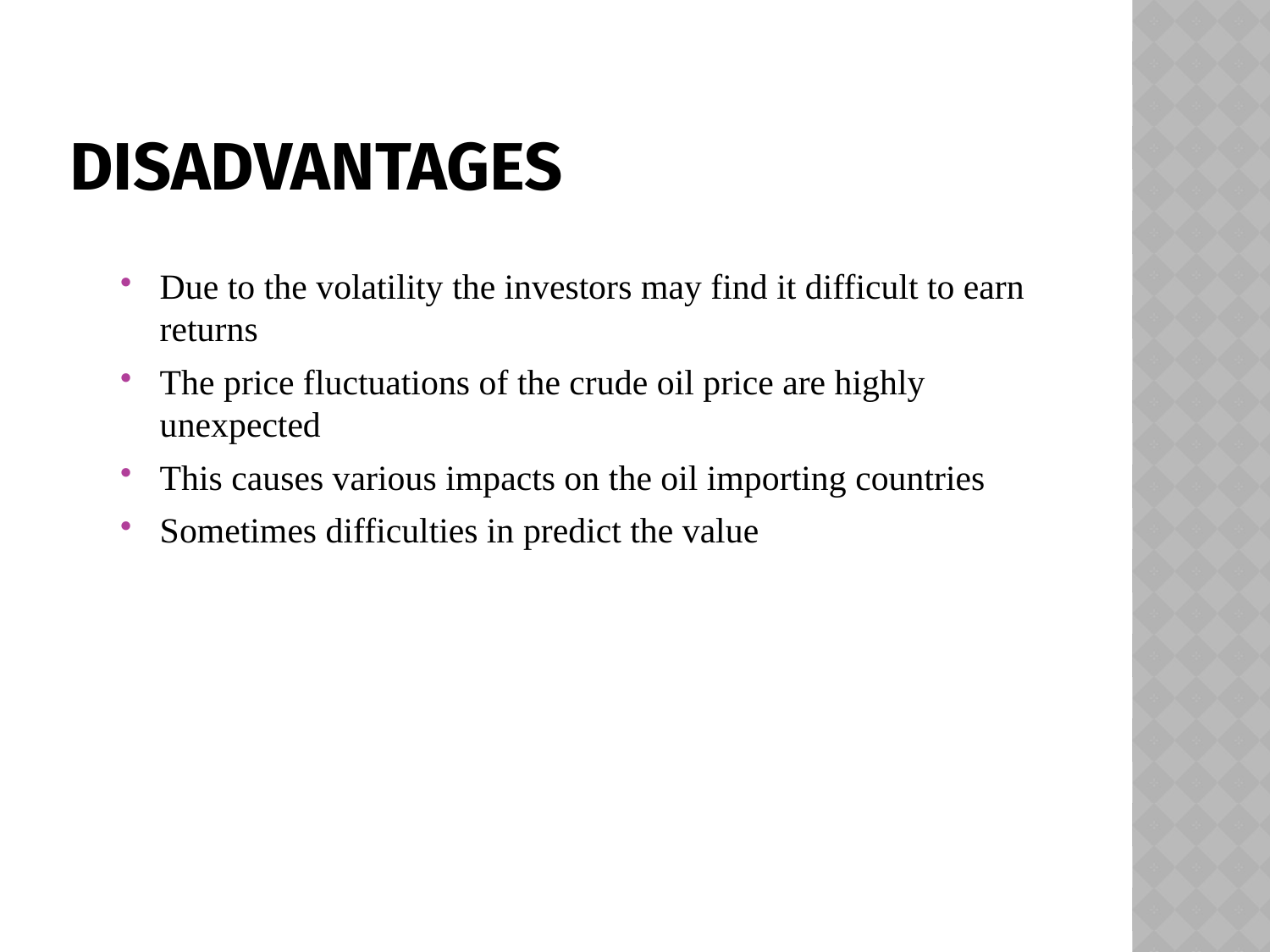

# DISADVANTAGES
Due to the volatility the investors may find it difficult to earn returns
The price fluctuations of the crude oil price are highly unexpected
This causes various impacts on the oil importing countries
Sometimes difficulties in predict the value